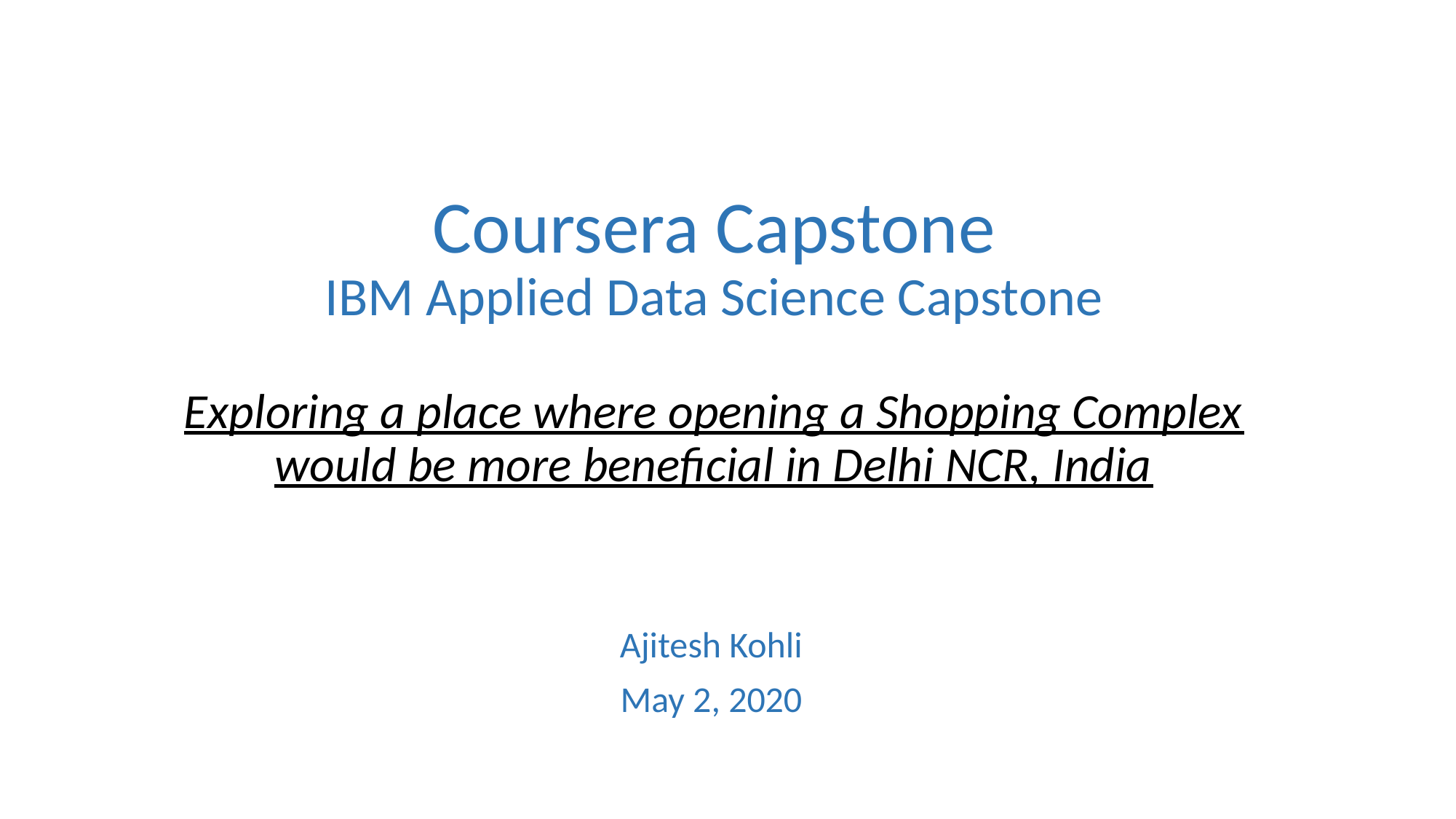

# Coursera Capstone IBM Applied Data Science Capstone Exploring a place where opening a Shopping Complex would be more beneficial in Delhi NCR, India

Ajitesh Kohli
May 2, 2020